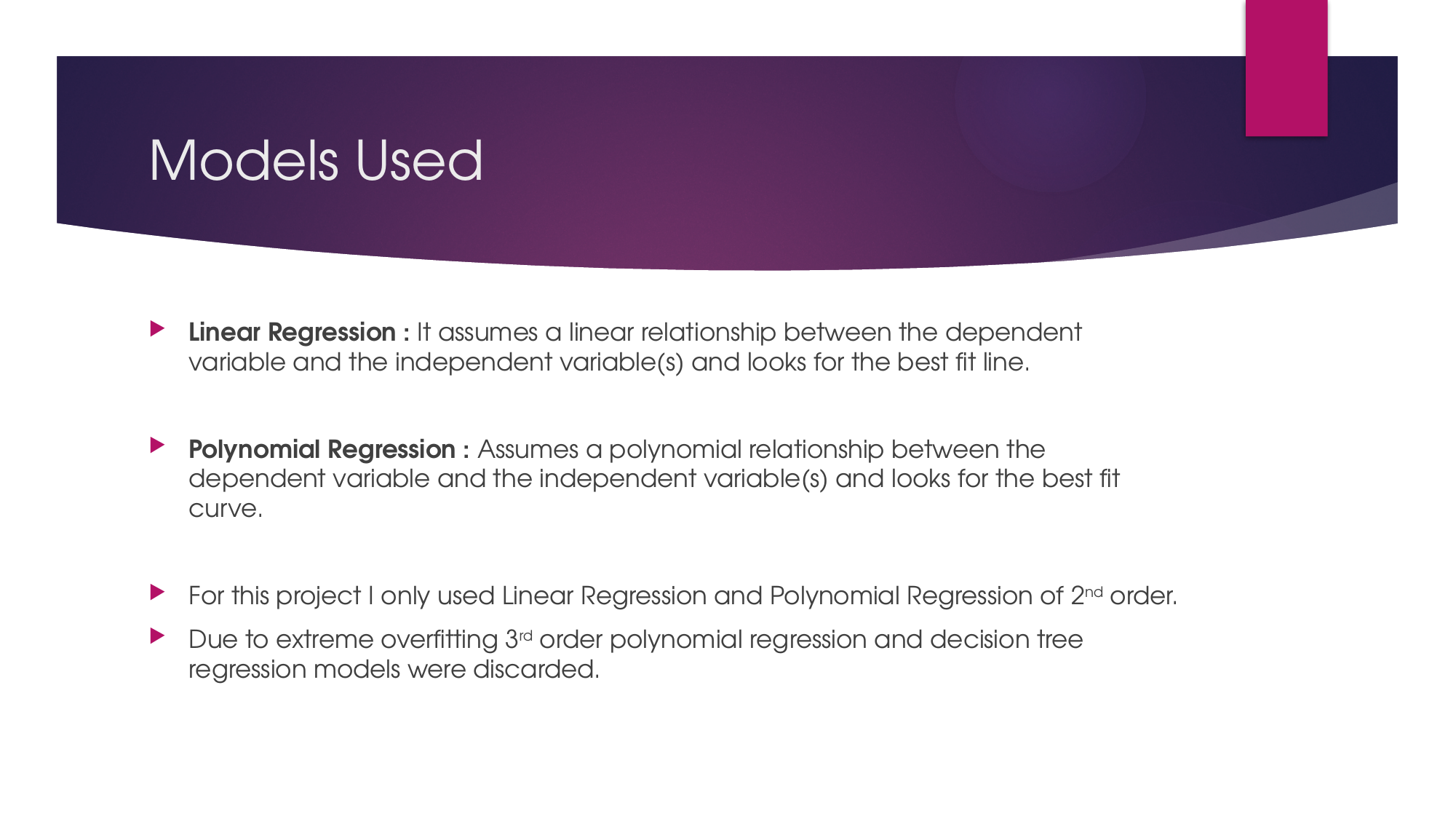

# Models Used
Linear Regression : It assumes a linear relationship between the dependent variable and the independent variable(s) and looks for the best fit line.

Polynomial Regression : Assumes a polynomial relationship between the dependent variable and the independent variable(s) and looks for the best fit curve.

For this project I only used Linear Regression and Polynomial Regression of 2nd order.
Due to extreme overfitting 3rd order polynomial regression and decision tree regression models were discarded.